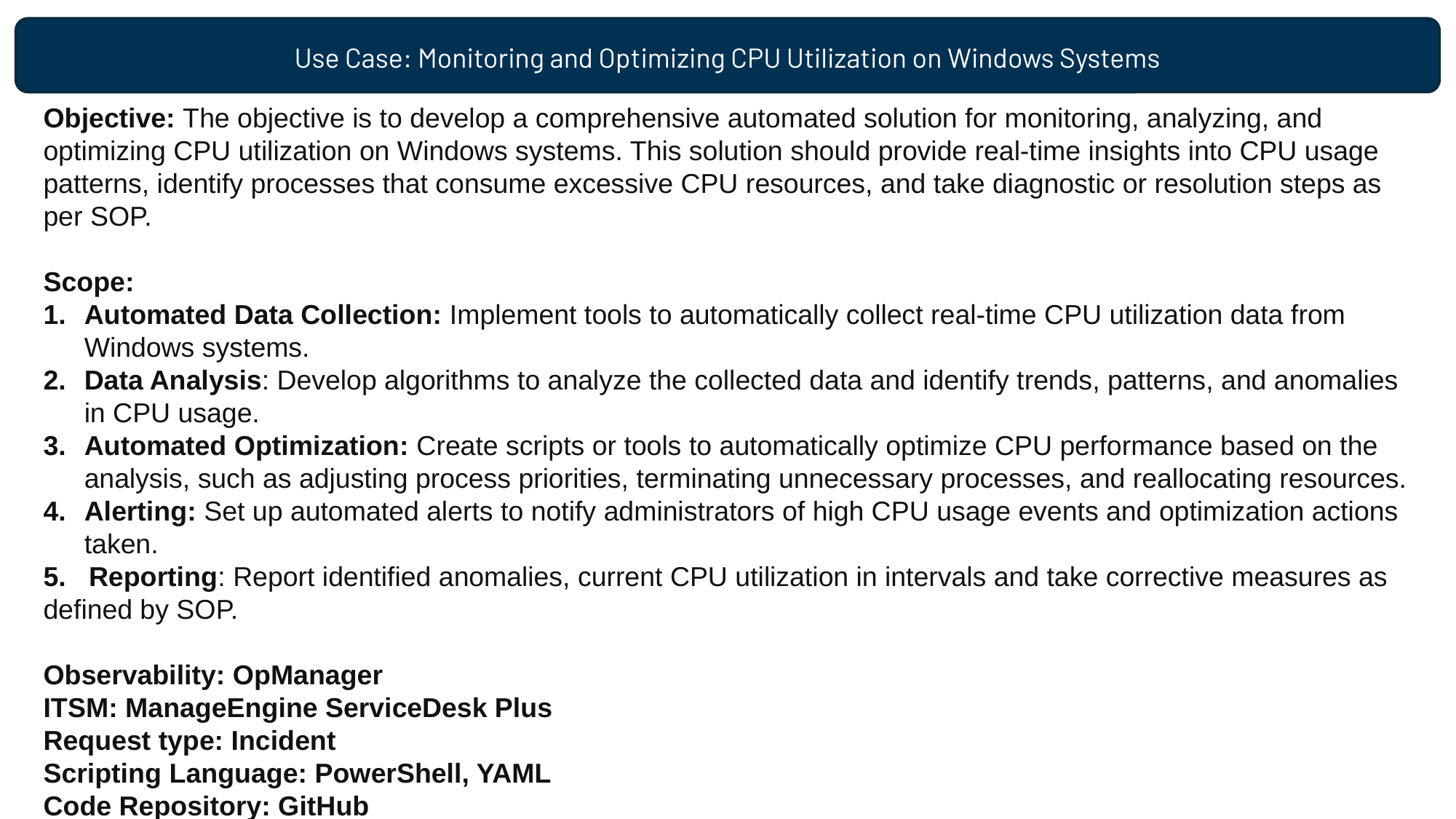

Use Case: Monitoring and Optimizing CPU Utilization on Windows Systems

Objective: The objective is to develop a comprehensive automated solution for monitoring, analyzing, and optimizing CPU utilization on Windows systems. This solution should provide real-time insights into CPU usage patterns, identify processes that consume excessive CPU resources, and take diagnostic or resolution steps as per SOP.
Scope:
Automated Data Collection: Implement tools to automatically collect real-time CPU utilization data from Windows systems.
Data Analysis: Develop algorithms to analyze the collected data and identify trends, patterns, and anomalies in CPU usage.
Automated Optimization: Create scripts or tools to automatically optimize CPU performance based on the analysis, such as adjusting process priorities, terminating unnecessary processes, and reallocating resources.
Alerting: Set up automated alerts to notify administrators of high CPU usage events and optimization actions taken.
   Reporting: Report identified anomalies, current CPU utilization in intervals and take corrective measures as defined by SOP.

Observability: OpManager
ITSM: ManageEngine ServiceDesk Plus
Request type: Incident
Scripting Language: PowerShell, YAML
Code Repository: GitHub
Automation Orchestrator: Ansible Automation Platform